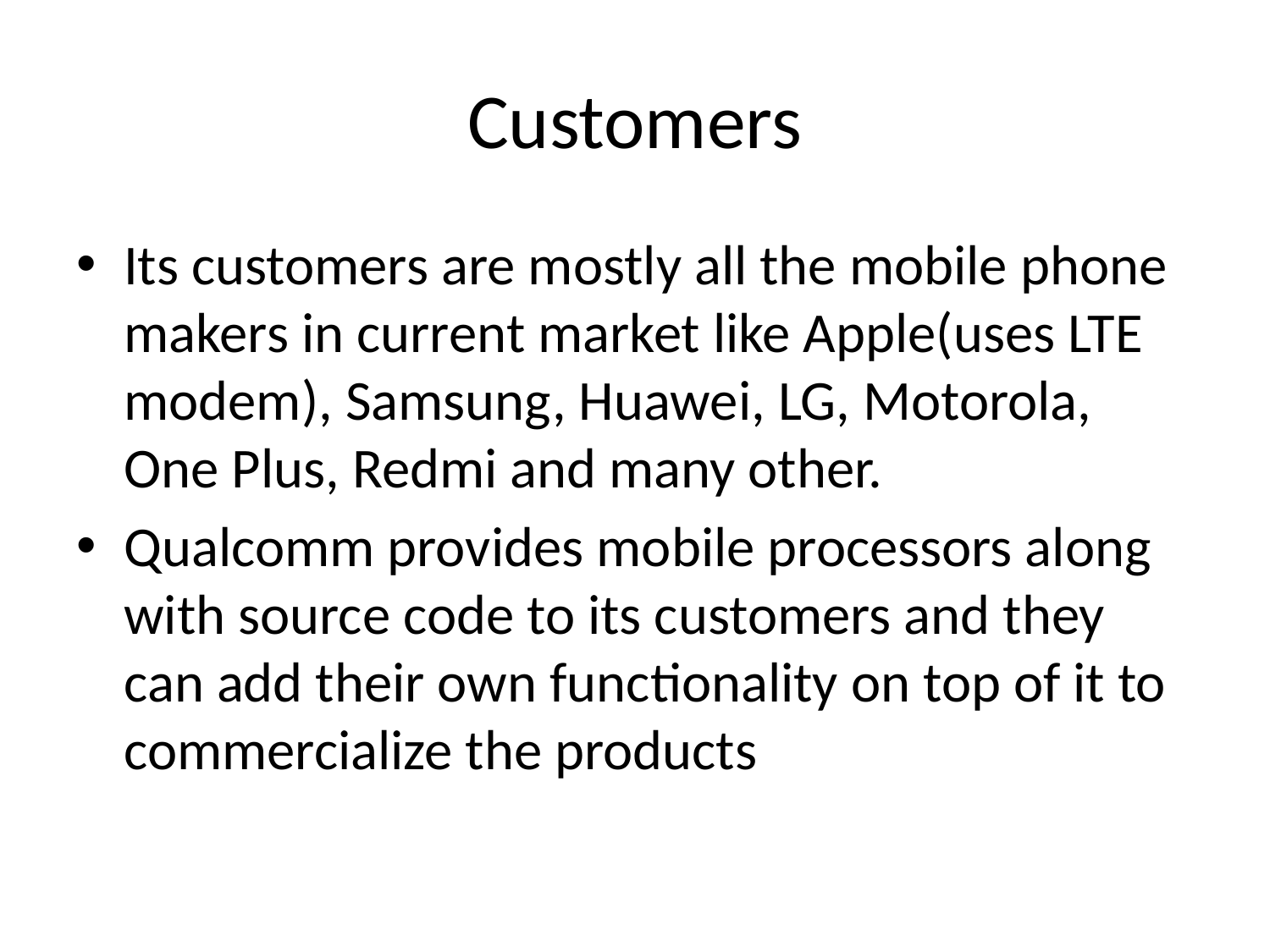

# Customers
Its customers are mostly all the mobile phone makers in current market like Apple(uses LTE modem), Samsung, Huawei, LG, Motorola, One Plus, Redmi and many other.
Qualcomm provides mobile processors along with source code to its customers and they can add their own functionality on top of it to commercialize the products